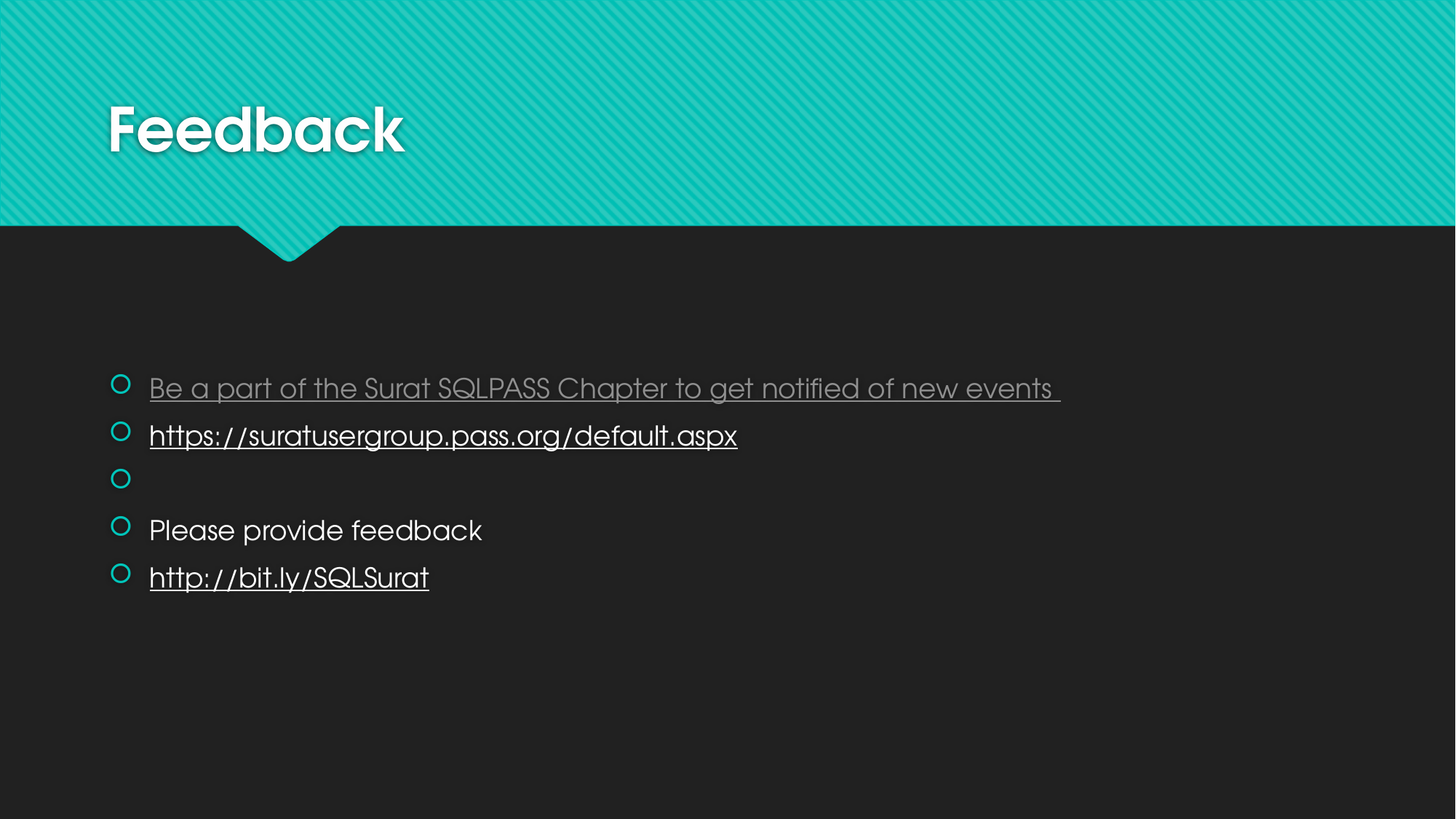

# Feedback
Be a part of the Surat SQLPASS Chapter to get notified of new events
https://suratusergroup.pass.org/default.aspx

Please provide feedback
http://bit.ly/SQLSurat